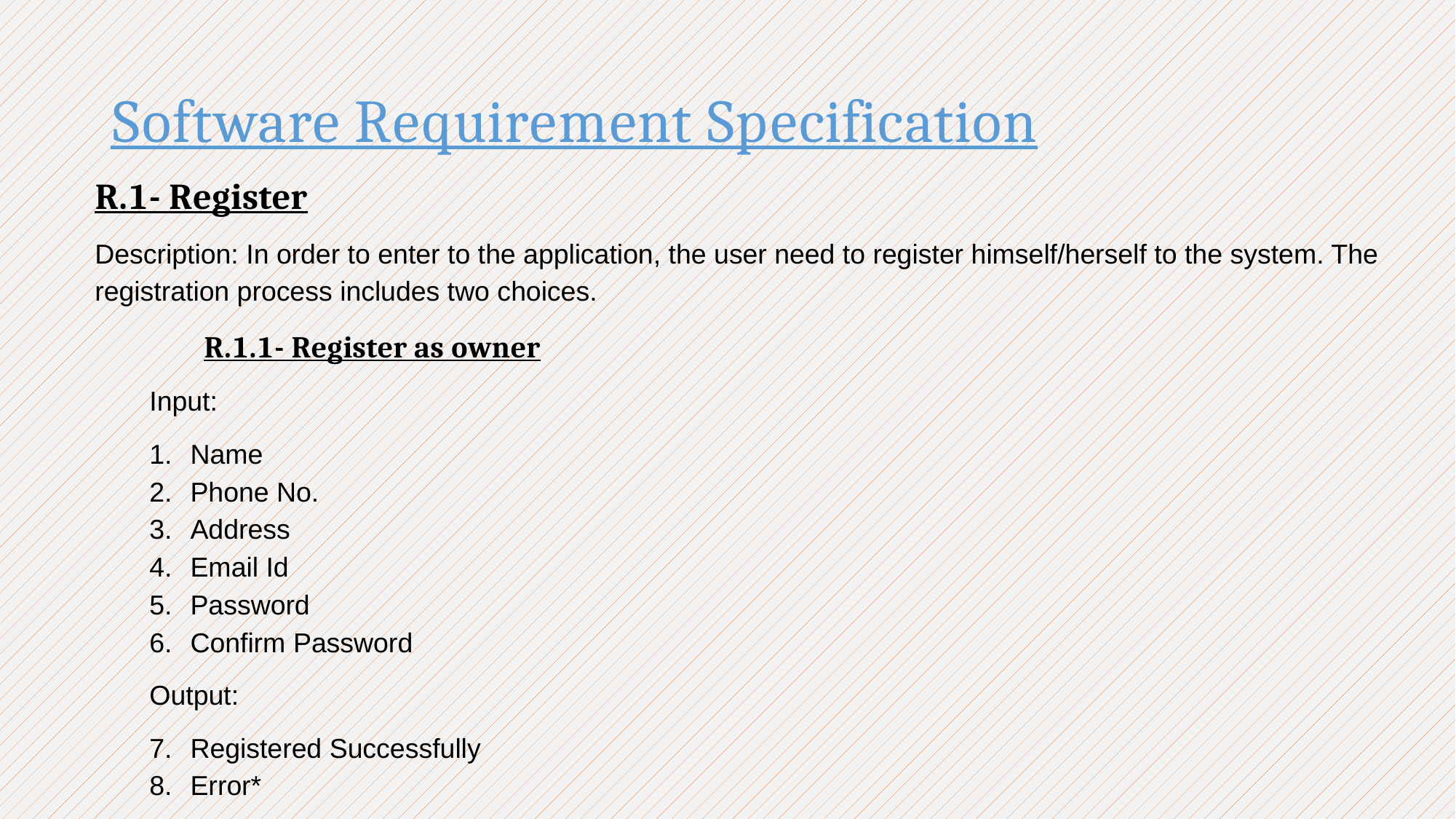

# Software Requirement Specification
R.1- Register
Description: In order to enter to the application, the user need to register himself/herself to the system. The registration process includes two choices.
	R.1.1- Register as owner
Input:
Name
Phone No.
Address
Email Id
Password
Confirm Password
Output:
Registered Successfully
Error*